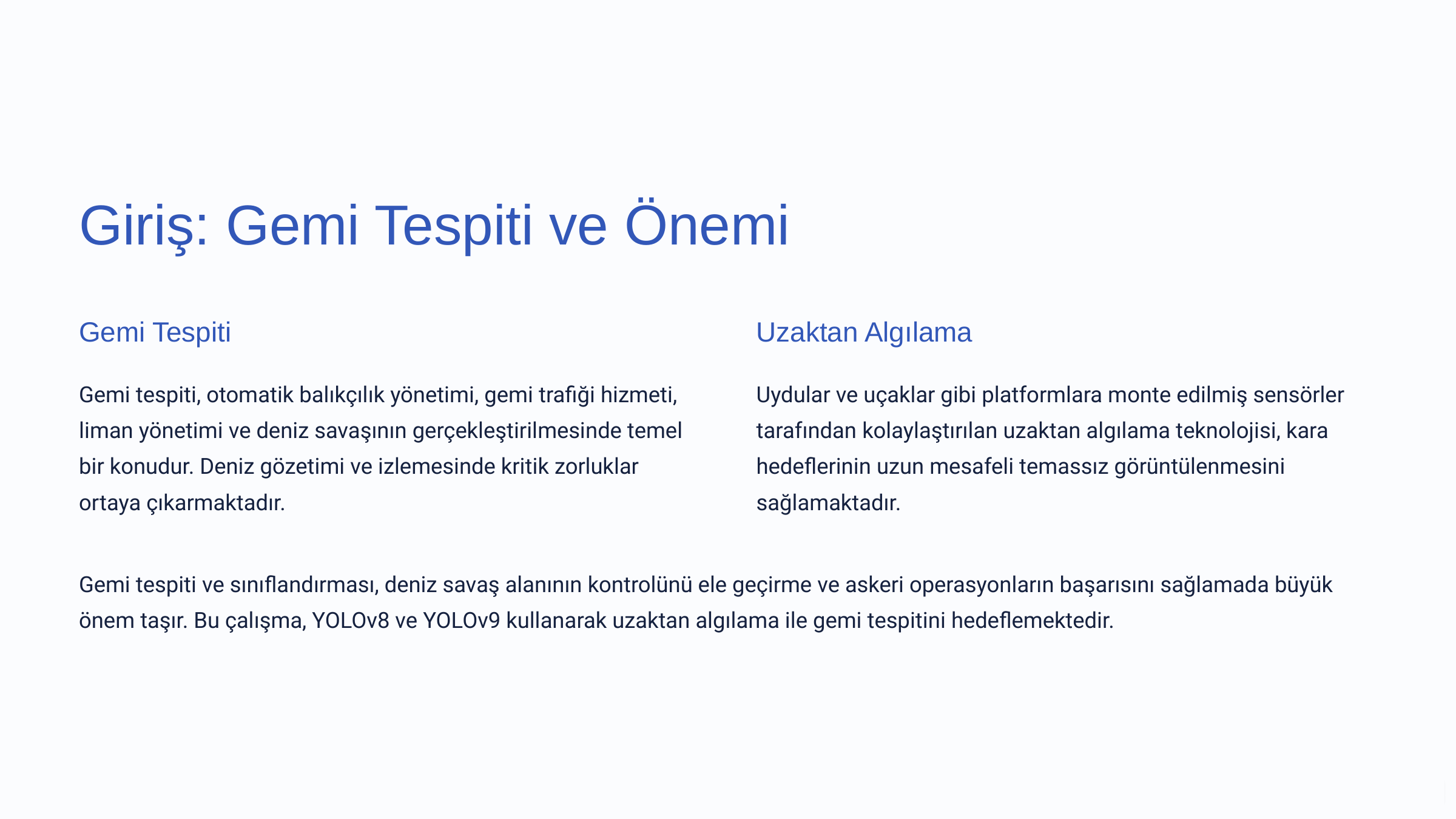

Giriş: Gemi Tespiti ve Önemi
Gemi Tespiti
Uzaktan Algılama
Gemi tespiti, otomatik balıkçılık yönetimi, gemi trafiği hizmeti, liman yönetimi ve deniz savaşının gerçekleştirilmesinde temel bir konudur. Deniz gözetimi ve izlemesinde kritik zorluklar ortaya çıkarmaktadır.
Uydular ve uçaklar gibi platformlara monte edilmiş sensörler tarafından kolaylaştırılan uzaktan algılama teknolojisi, kara hedeflerinin uzun mesafeli temassız görüntülenmesini sağlamaktadır.
Gemi tespiti ve sınıflandırması, deniz savaş alanının kontrolünü ele geçirme ve askeri operasyonların başarısını sağlamada büyük önem taşır. Bu çalışma, YOLOv8 ve YOLOv9 kullanarak uzaktan algılama ile gemi tespitini hedeflemektedir.